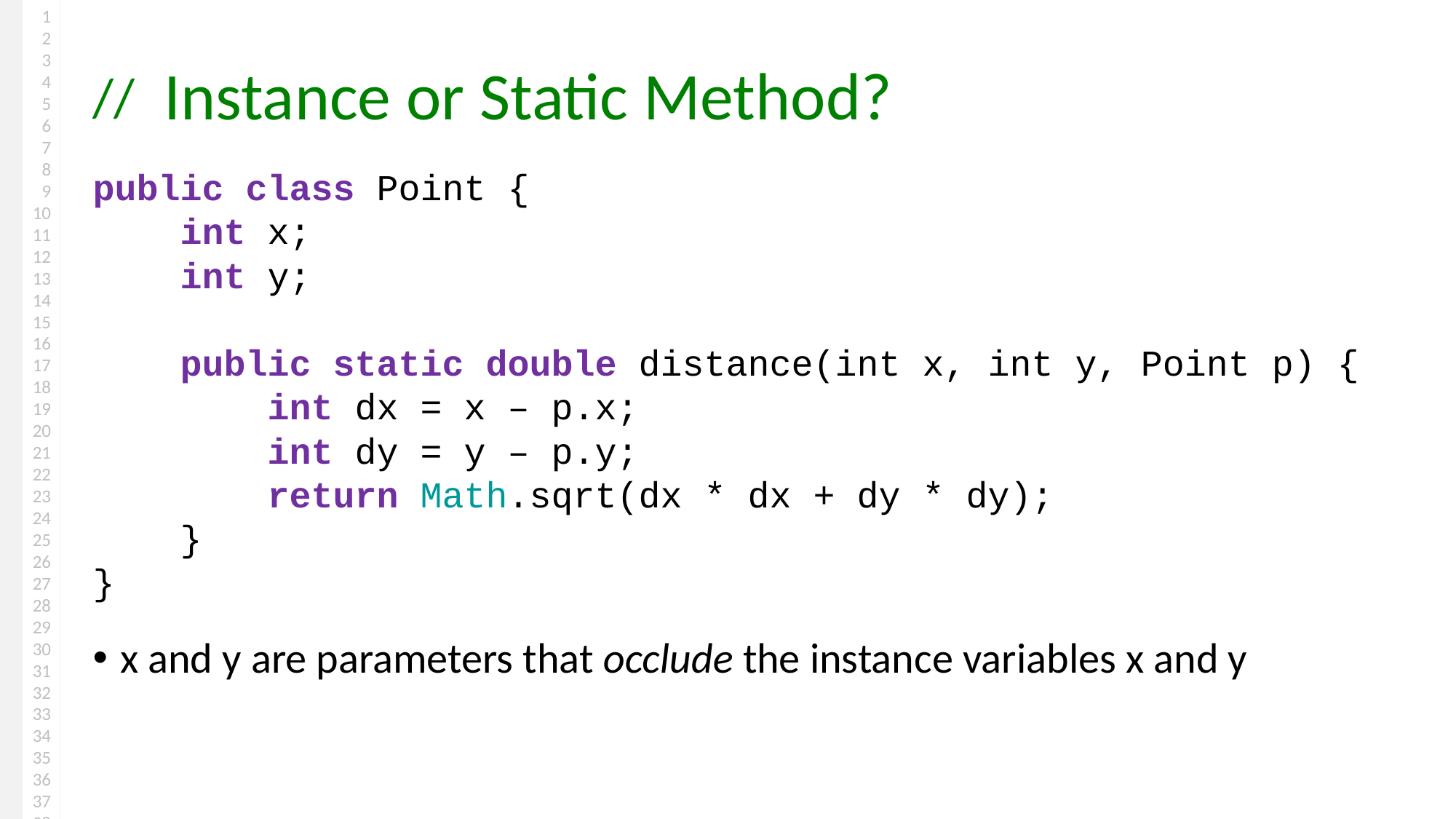

# Instance or Static Method?
public class Point {
    int x;
    int y;

    public static double distance(int x, int y, Point p) {
        int dx = x – p.x;
        int dy = y – p.y;
        return Math.sqrt(dx * dx + dy * dy);
    }
}

x and y are parameters that occlude the instance variables x and y